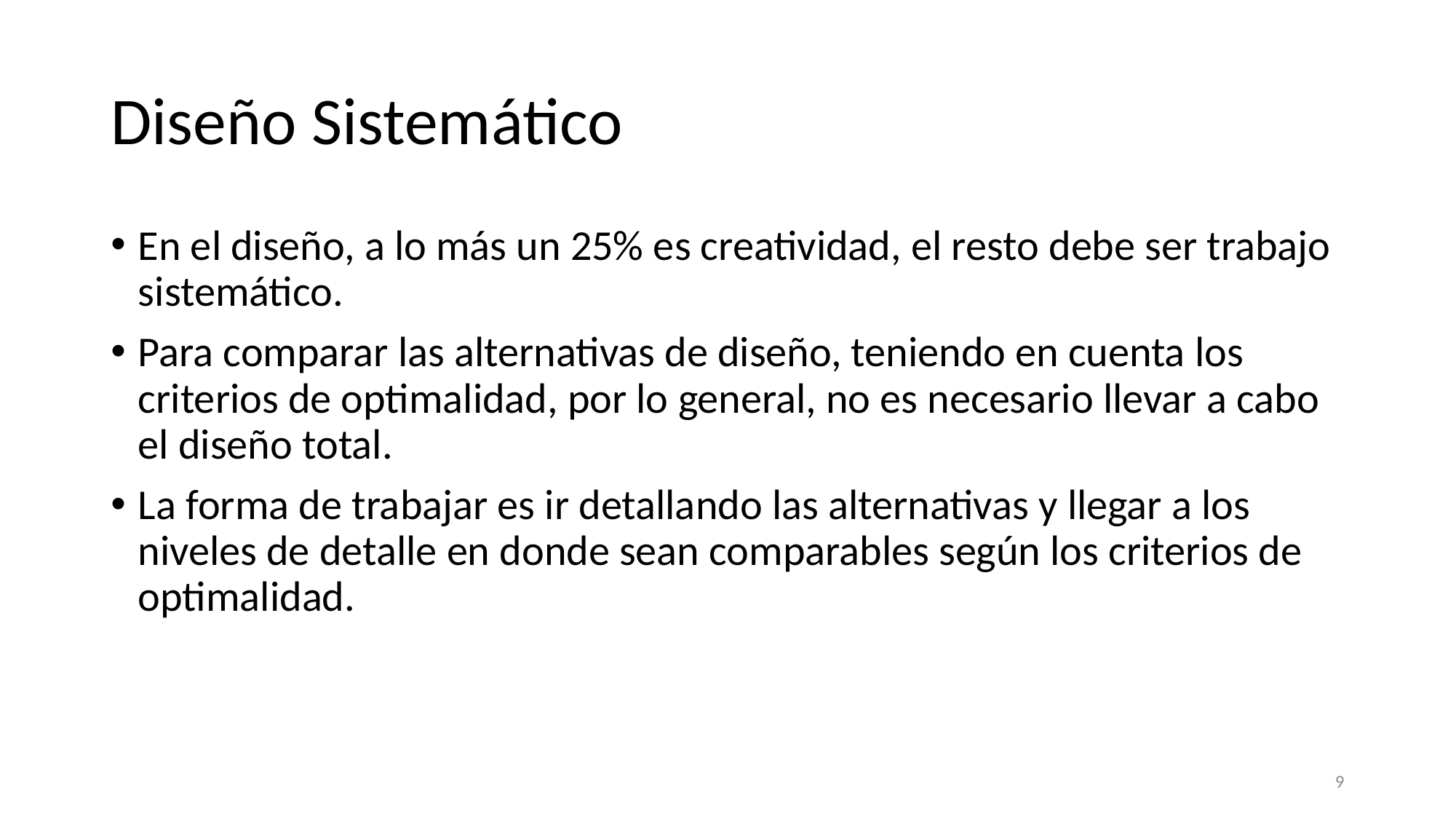

# Diseño Sistemático
En el diseño, a lo más un 25% es creatividad, el resto debe ser trabajo sistemático.
Para comparar las alternativas de diseño, teniendo en cuenta los criterios de optimalidad, por lo general, no es necesario llevar a cabo el diseño total.
La forma de trabajar es ir detallando las alternativas y llegar a los niveles de detalle en donde sean comparables según los criterios de optimalidad.
9